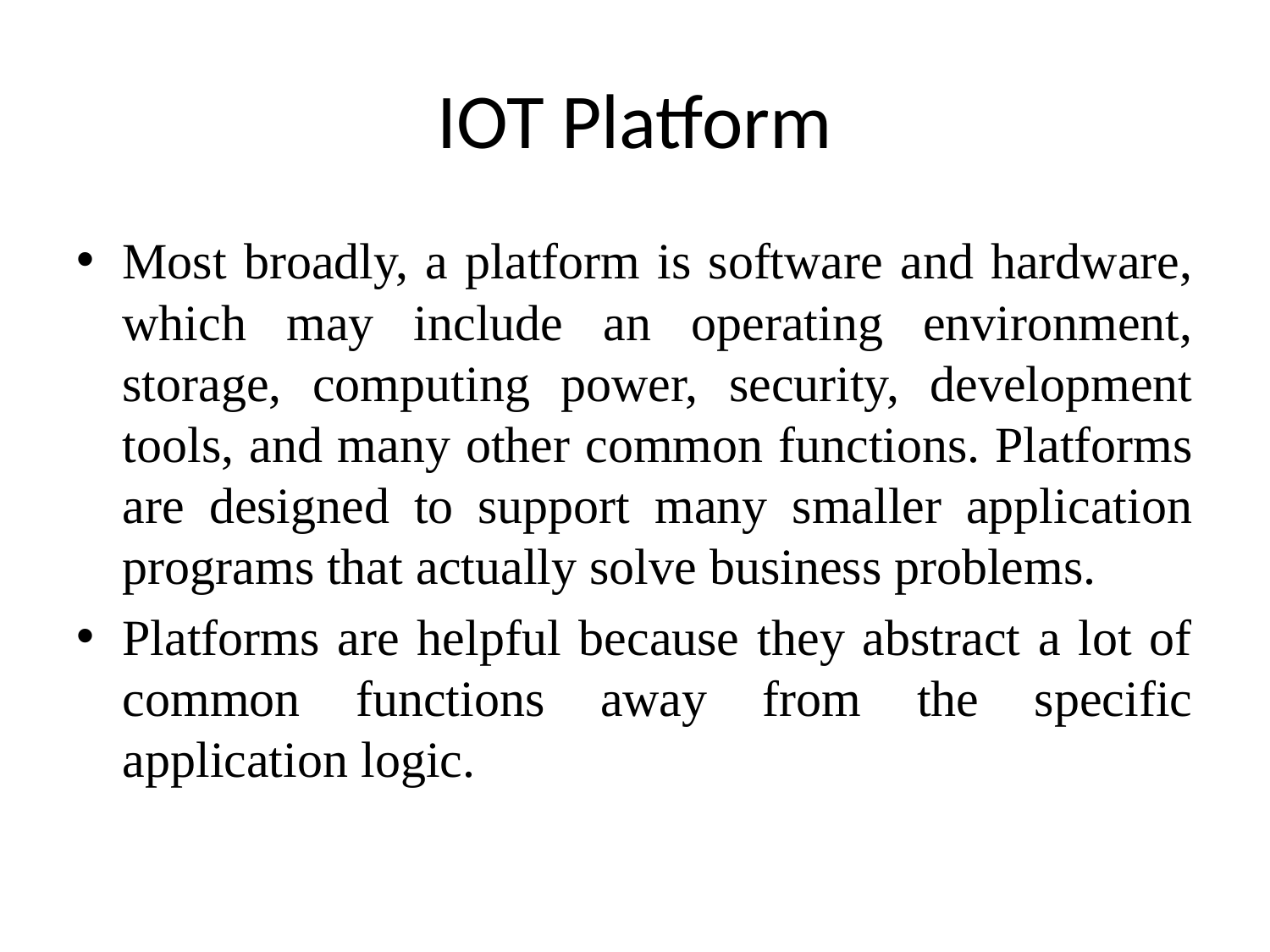

# IOT Platform
Most broadly, a platform is software and hardware, which may include an operating environment, storage, computing power, security, development tools, and many other common functions. Platforms are designed to support many smaller application programs that actually solve business problems.
Platforms are helpful because they abstract a lot of common functions away from the specific application logic.